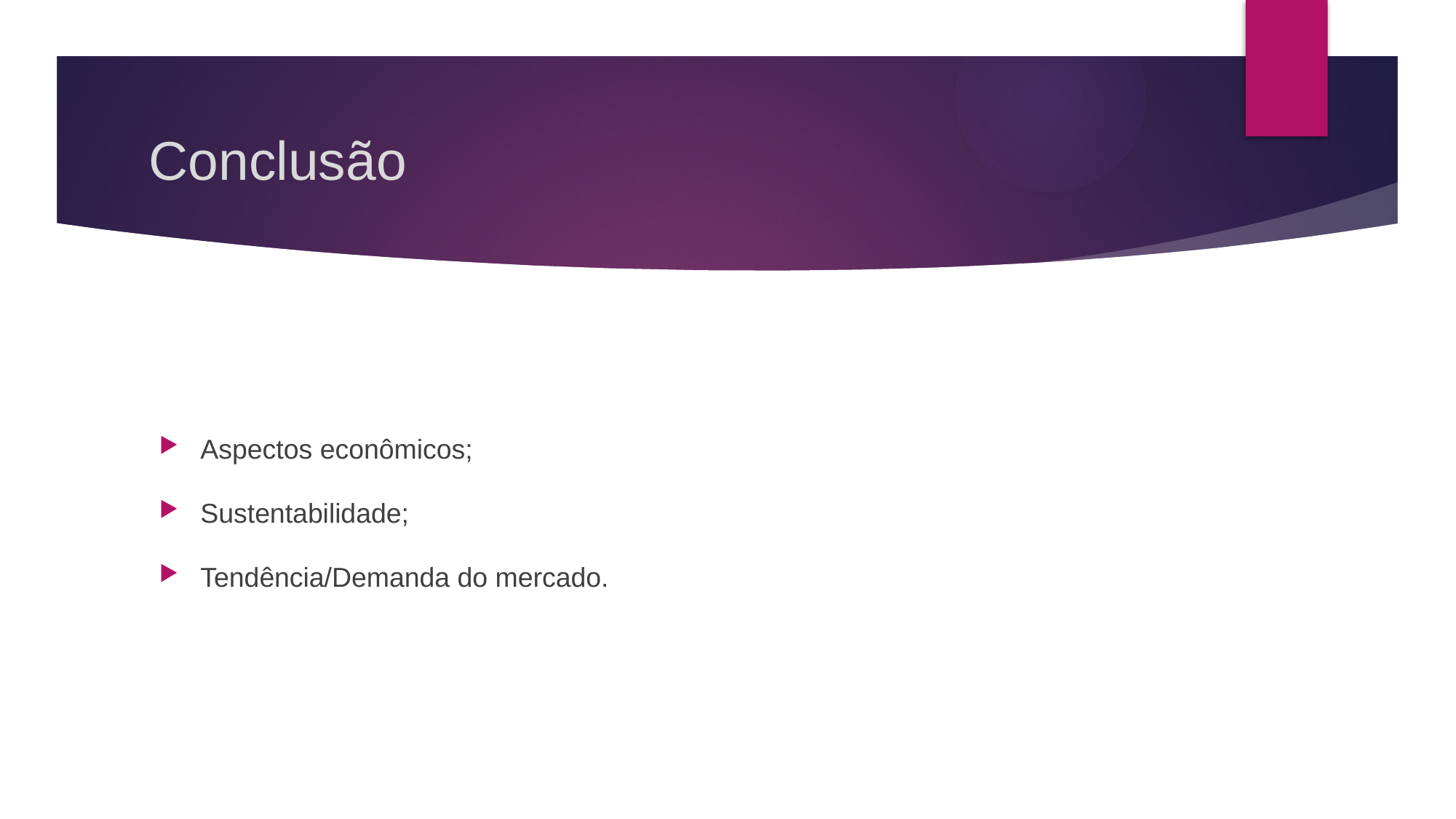

# Conclusão
Aspectos econômicos;
Sustentabilidade;
Tendência/Demanda do mercado.